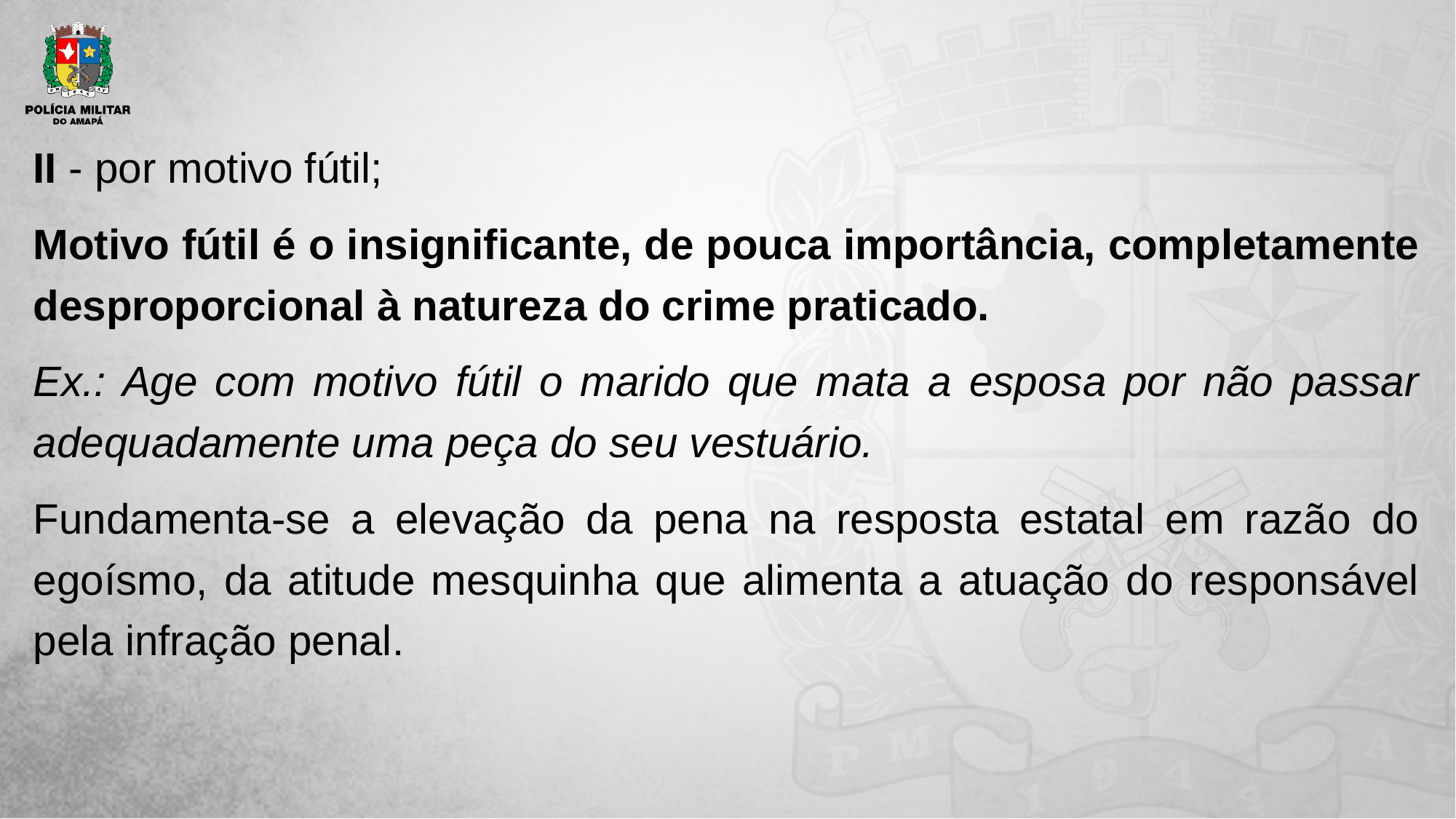

II - por motivo fútil;
Motivo fútil é o insignificante, de pouca importância, completamente desproporcional à natureza do crime praticado.
Ex.: Age com motivo fútil o marido que mata a esposa por não passar adequadamente uma peça do seu vestuário.
Fundamenta-se a elevação da pena na resposta estatal em razão do egoísmo, da atitude mesquinha que alimenta a atuação do responsável pela infração penal.